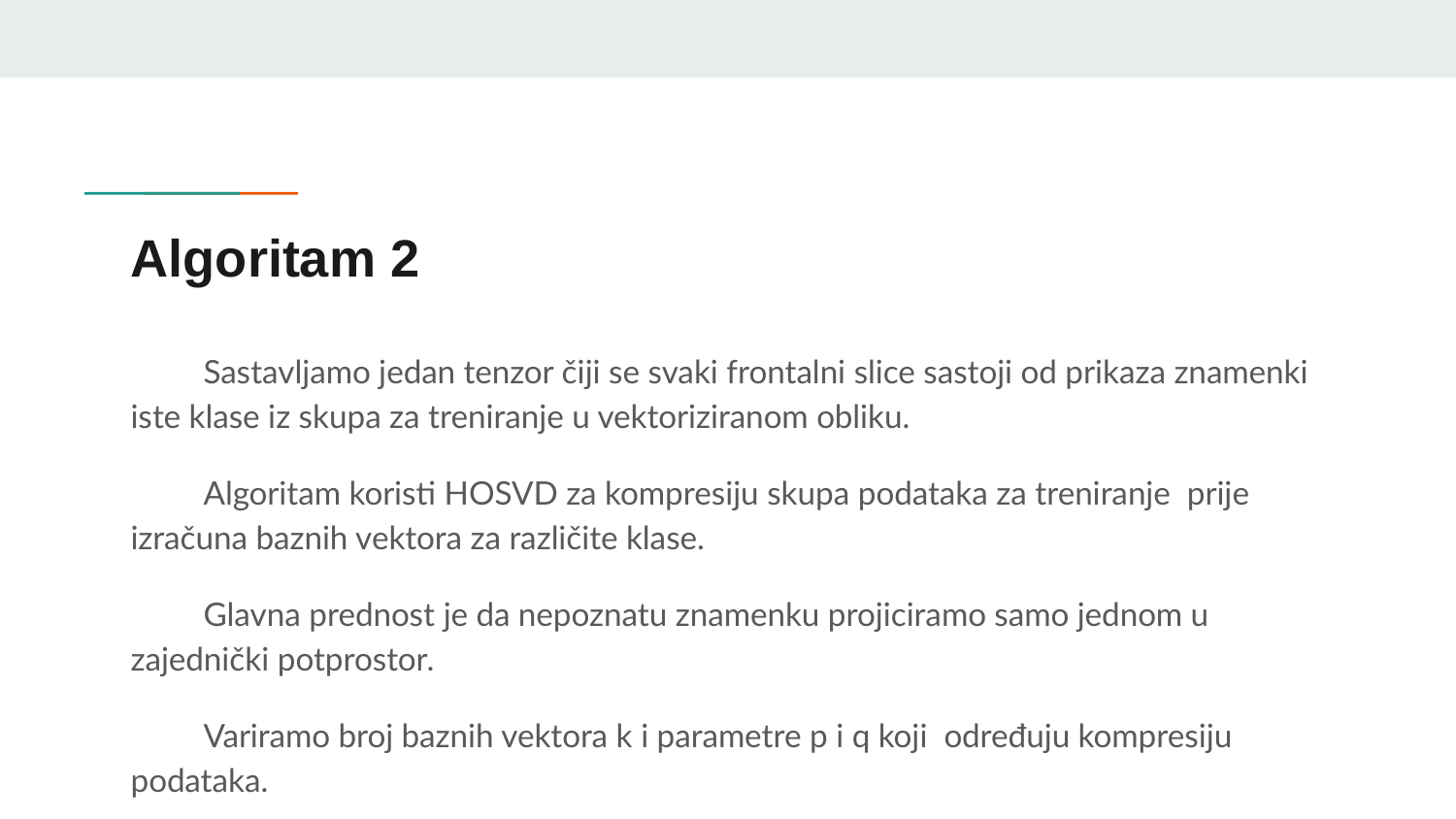

# Algoritam 2
Sastavljamo jedan tenzor čiji se svaki frontalni slice sastoji od prikaza znamenki iste klase iz skupa za treniranje u vektoriziranom obliku.
Algoritam koristi HOSVD za kompresiju skupa podataka za treniranje  prije izračuna baznih vektora za različite klase.
Glavna prednost je da nepoznatu znamenku projiciramo samo jednom u zajednički potprostor.
Variramo broj baznih vektora k i parametre p i q koji  određuju kompresiju podataka.